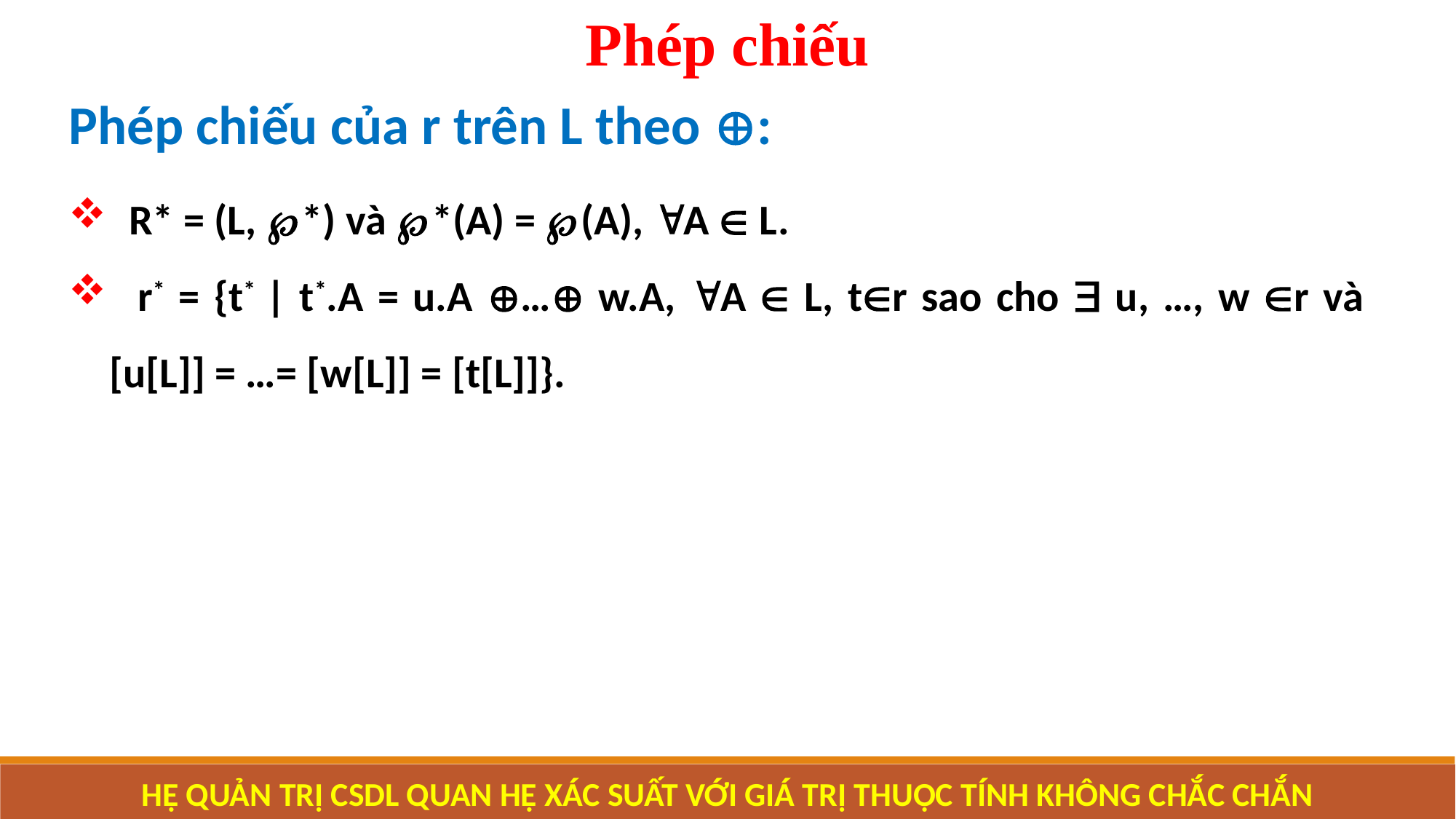

Phép chiếu
Phép chiếu của r trên L theo ⊕:
  R* = (L, ℘*) và ℘*(A) = ℘(A), ∀A ∈ L.
  r* = {t* | t*.A = u.A ⊕…⊕ w.A, ∀A ∈ L, t∈r sao cho ∃ u, …, w ∈r và [u[L]] = …= [w[L]] = [t[L]]}.
HỆ QUẢN TRỊ CSDL QUAN HỆ XÁC SUẤT VỚI GIÁ TRỊ THUỘC TÍNH KHÔNG CHẮC CHẮN